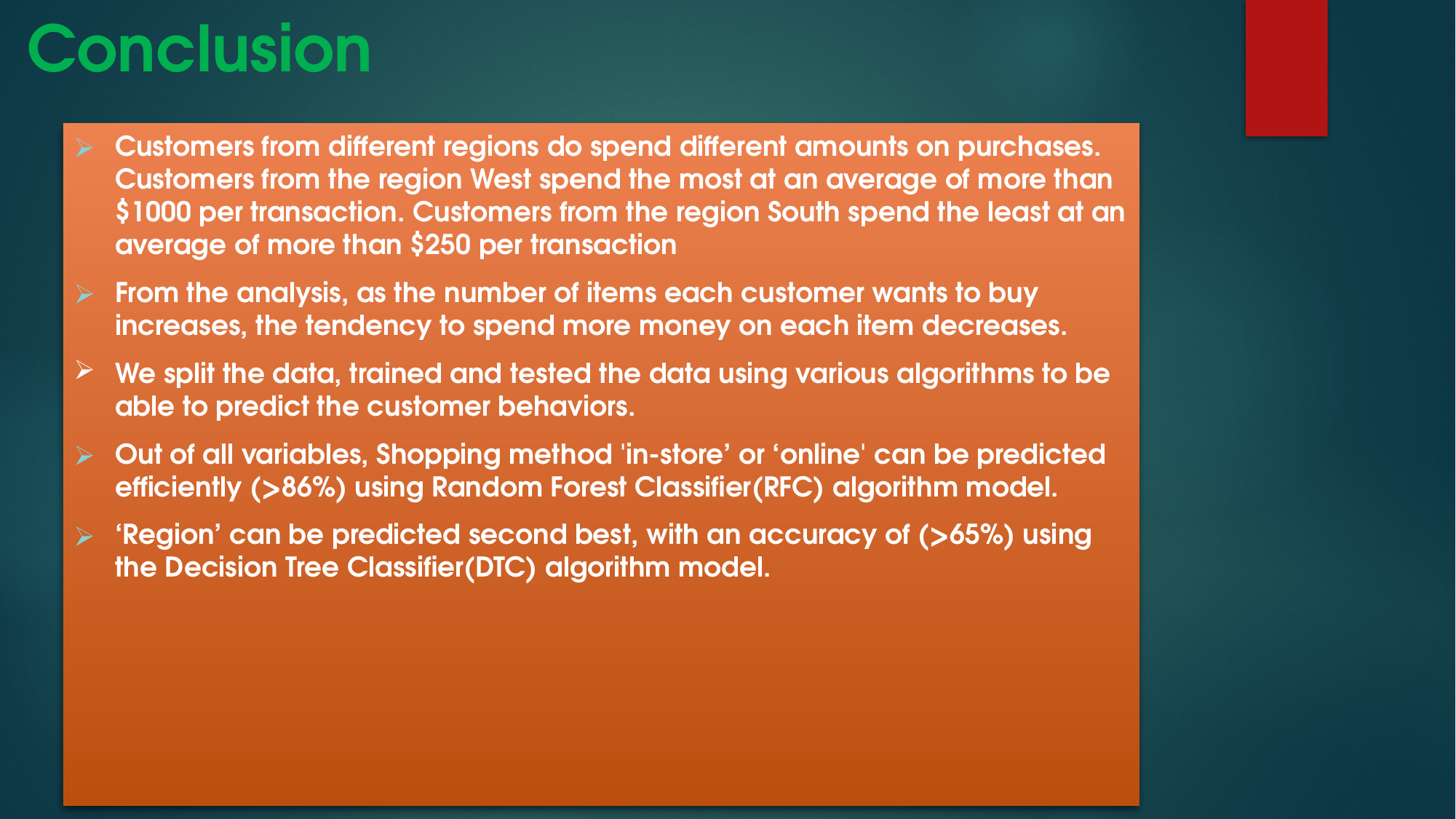

# Conclusion
Customers from different regions do spend different amounts on purchases. Customers from the region West spend the most at an average of more than $1000 per transaction. Customers from the region South spend the least at an average of more than $250 per transaction
From the analysis, as the number of items each customer wants to buy increases, the tendency to spend more money on each item decreases.
We split the data, trained and tested the data using various algorithms to be able to predict the customer behaviors.
Out of all variables, Shopping method 'in-store’ or ‘online' can be predicted efficiently (>86%) using Random Forest Classifier(RFC) algorithm model.
‘Region’ can be predicted second best, with an accuracy of (>65%) using the Decision Tree Classifier(DTC) algorithm model.